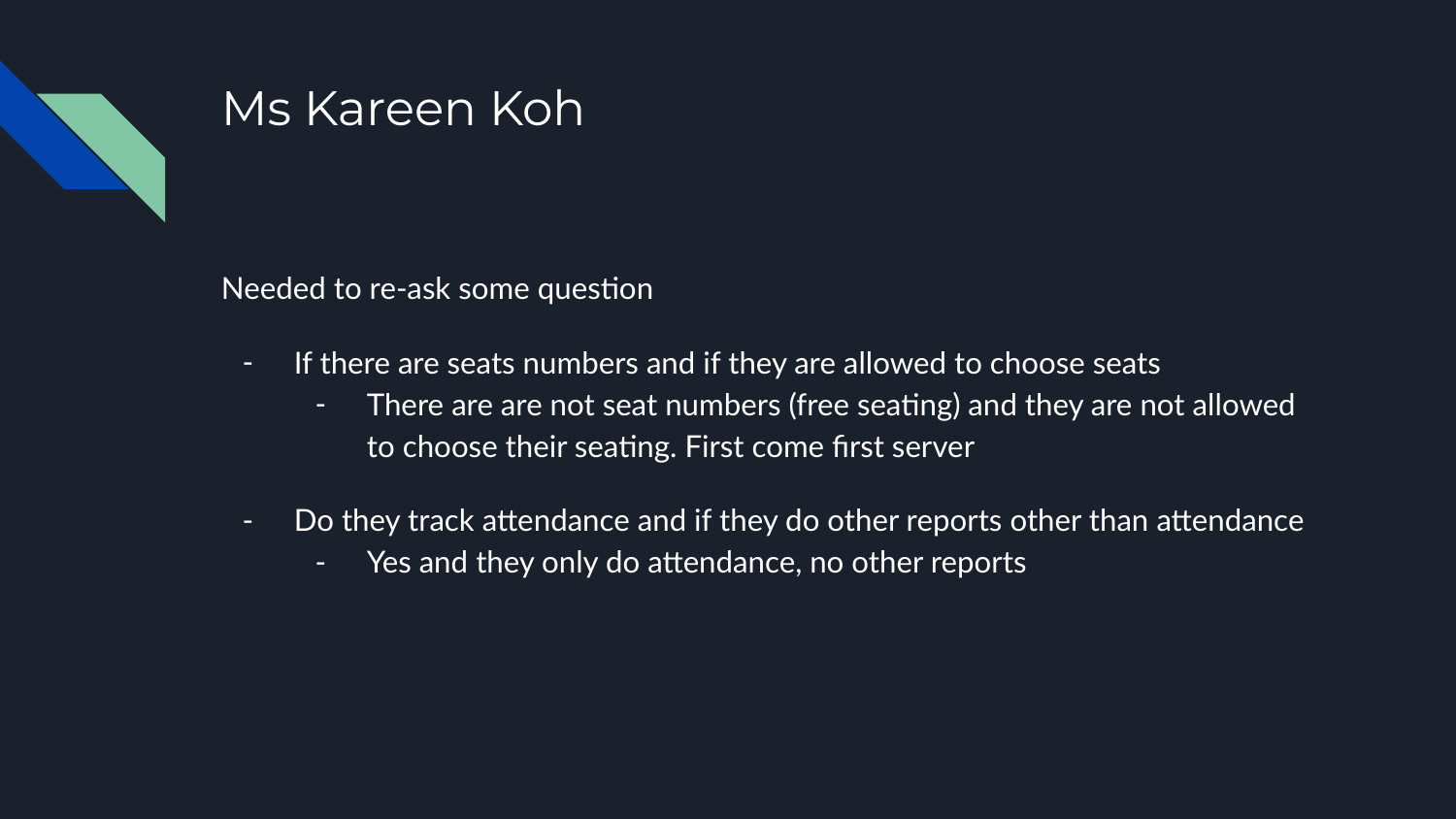

# Ms Kareen Koh
Needed to re-ask some question
If there are seats numbers and if they are allowed to choose seats
There are are not seat numbers (free seating) and they are not allowed to choose their seating. First come first server
Do they track attendance and if they do other reports other than attendance
Yes and they only do attendance, no other reports